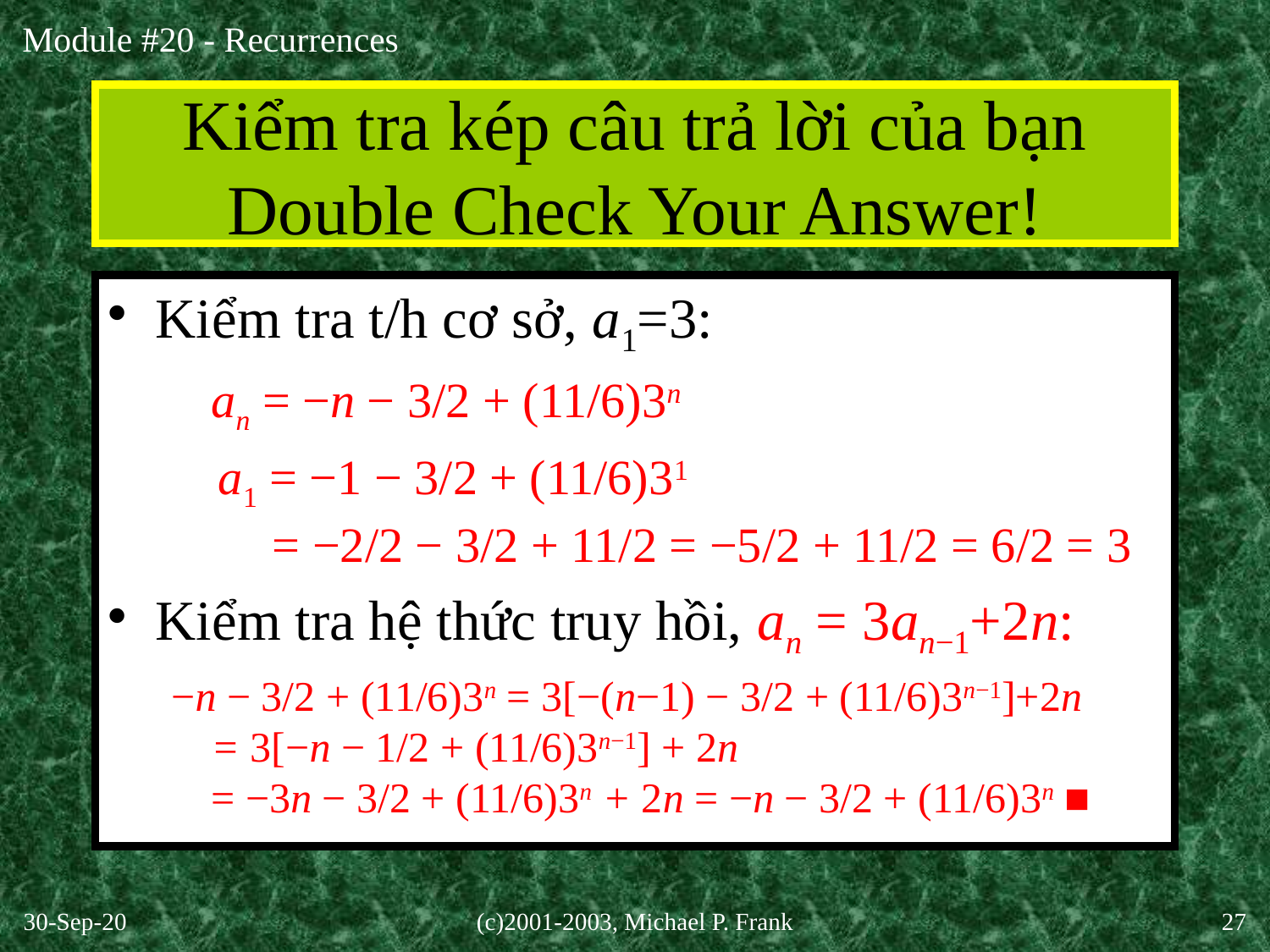

# Kiểm tra kép câu trả lời của bạn Double Check Your Answer!
Kiểm tra t/h cơ sở, a1=3:
	an = −n − 3/2 + (11/6)3n
	 a1 = −1 − 3/2 + (11/6)31
     = −2/2 − 3/2 + 11/2 = −5/2 + 11/2 = 6/2 = 3
Kiểm tra hệ thức truy hồi, an = 3an−1+2n:
−n − 3/2 + (11/6)3n = 3[−(n−1) − 3/2 + (11/6)3n−1]+2n
= 3[−n − 1/2 + (11/6)3n−1] + 2n
= −3n − 3/2 + (11/6)3n + 2n = −n − 3/2 + (11/6)3n ■
30-Sep-20
(c)2001-2003, Michael P. Frank
27